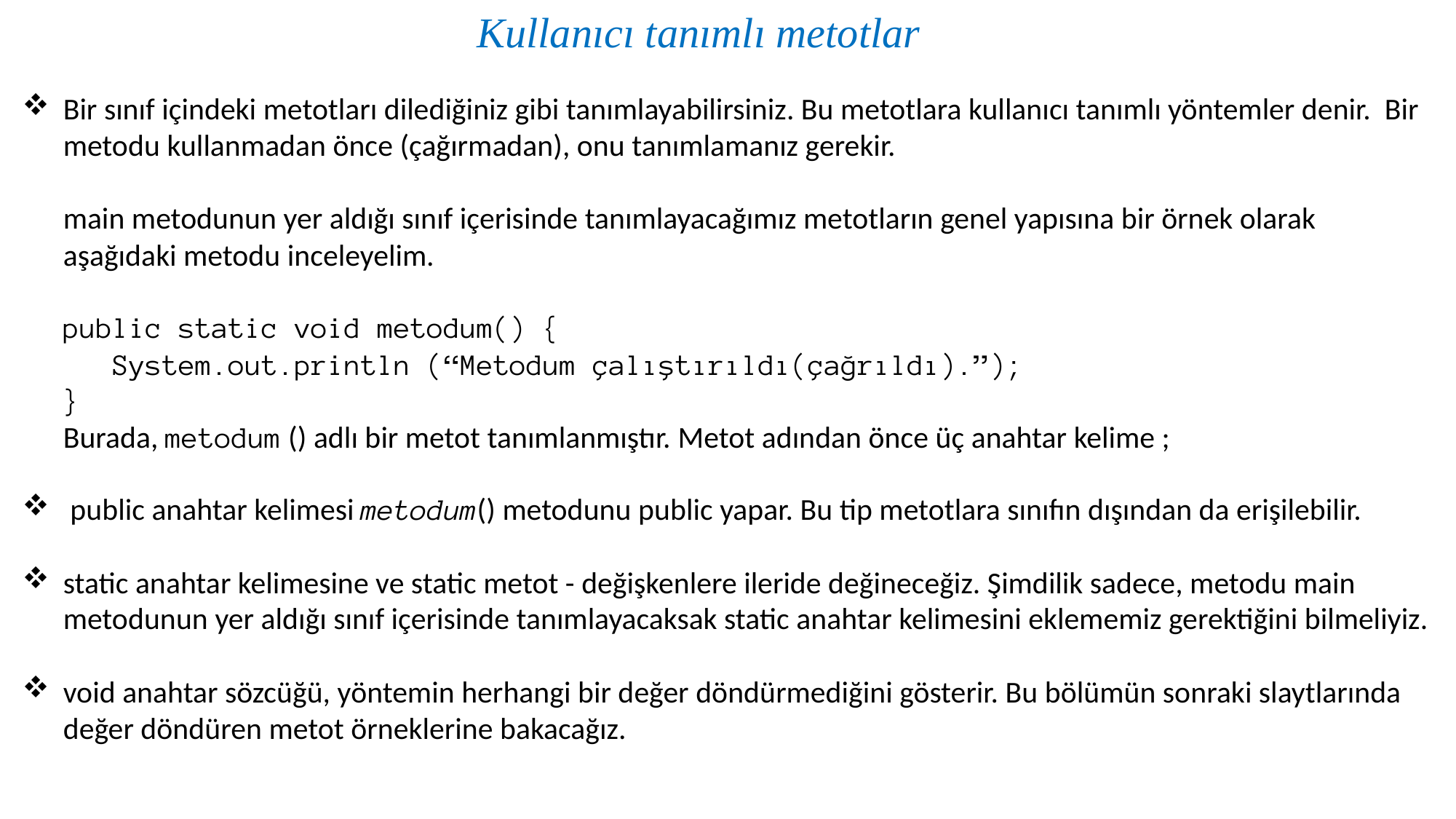

Kullanıcı tanımlı metotlar
Bir sınıf içindeki metotları dilediğiniz gibi tanımlayabilirsiniz. Bu metotlara kullanıcı tanımlı yöntemler denir.  Bir metodu kullanmadan önce (çağırmadan), onu tanımlamanız gerekir.
main metodunun yer aldığı sınıf içerisinde tanımlayacağımız metotların genel yapısına bir örnek olarak aşağıdaki metodu inceleyelim.
public static void metodum() {
   System.out.println (“Metodum çalıştırıldı(çağrıldı).”);
}
Burada, metodum () adlı bir metot tanımlanmıştır. Metot adından önce üç anahtar kelime ;

 public anahtar kelimesi metodum() metodunu public yapar. Bu tip metotlara sınıfın dışından da erişilebilir.

static anahtar kelimesine ve static metot - değişkenlere ileride değineceğiz. Şimdilik sadece, metodu main metodunun yer aldığı sınıf içerisinde tanımlayacaksak static anahtar kelimesini eklememiz gerektiğini bilmeliyiz.

void anahtar sözcüğü, yöntemin herhangi bir değer döndürmediğini gösterir. Bu bölümün sonraki slaytlarında değer döndüren metot örneklerine bakacağız.